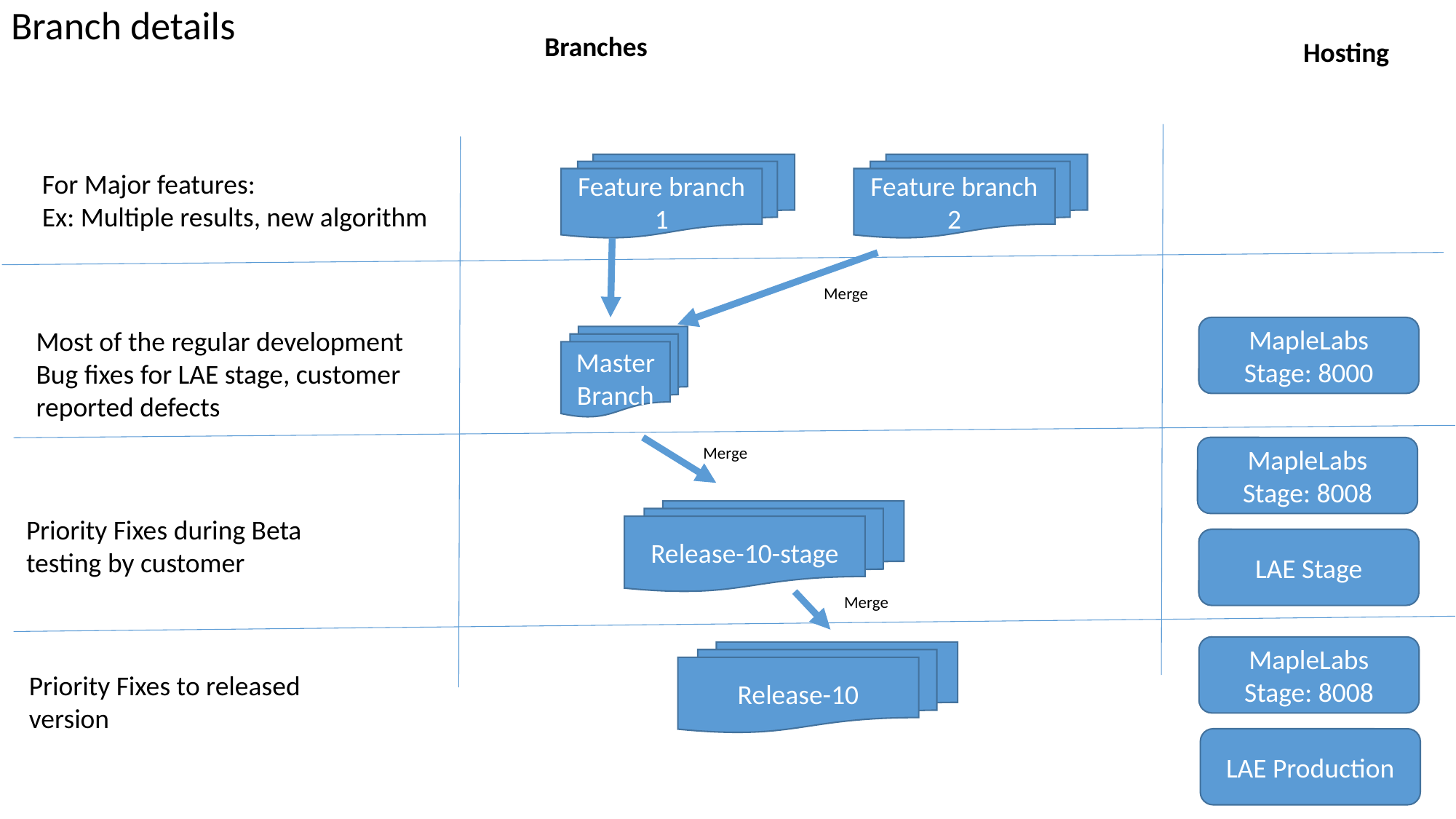

# Branch details
Branches
Hosting
Feature branch 1
Feature branch 2
For Major features:
Ex: Multiple results, new algorithm
Merge
MapleLabs Stage: 8000
Most of the regular development
Bug fixes for LAE stage, customer reported defects
Master Branch
Merge
MapleLabs Stage: 8008
Release-10-stage
Priority Fixes during Beta testing by customer
LAE Stage
Merge
MapleLabs Stage: 8008
Release-10
Priority Fixes to released version
LAE Production